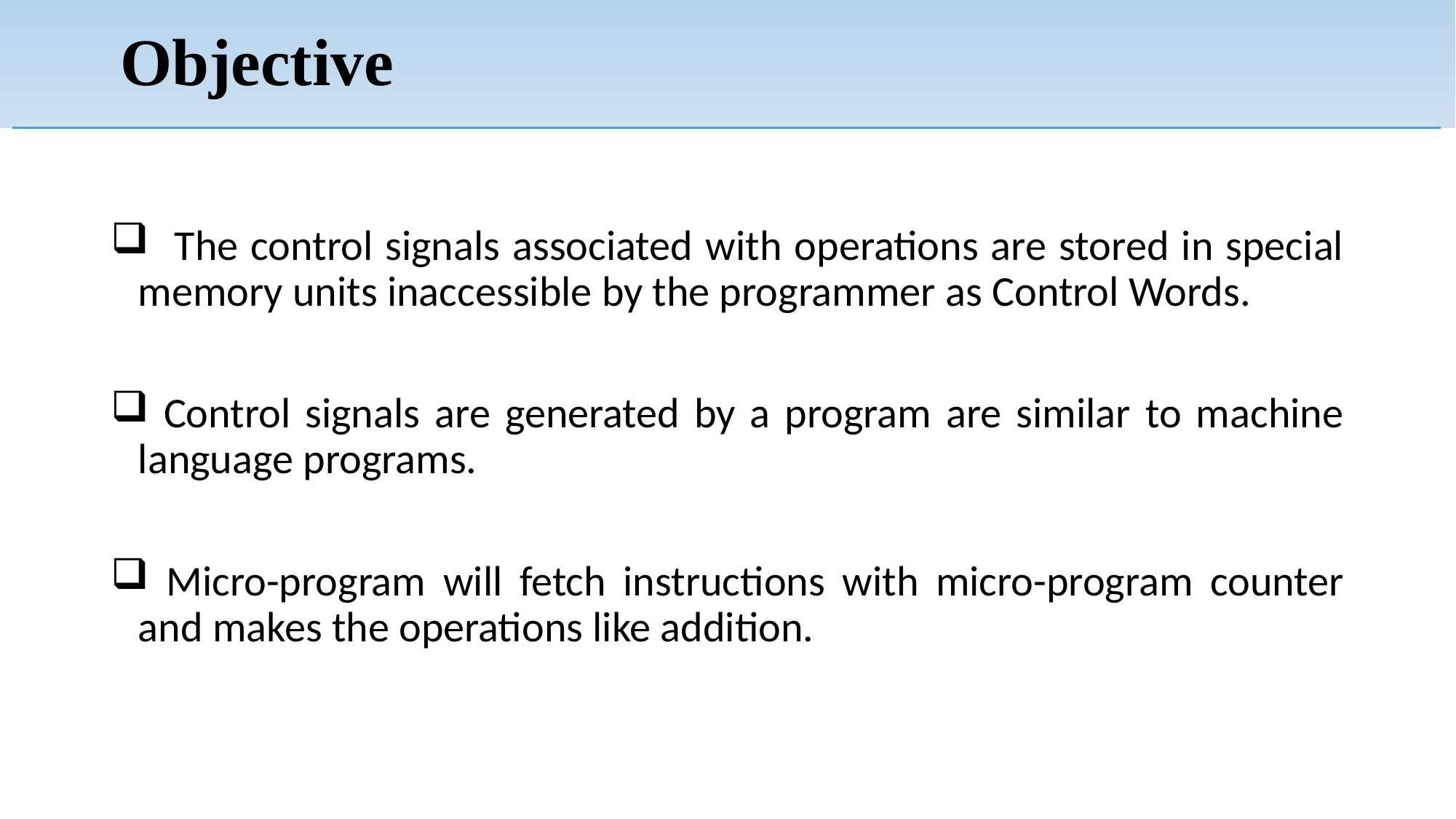

# Objective
  The control signals associated with operations are stored in special memory units inaccessible by the programmer as Control Words.

 Control signals are generated by a program are similar to machine language programs.

 Micro-program will fetch instructions with micro-program counter and makes the operations like addition.